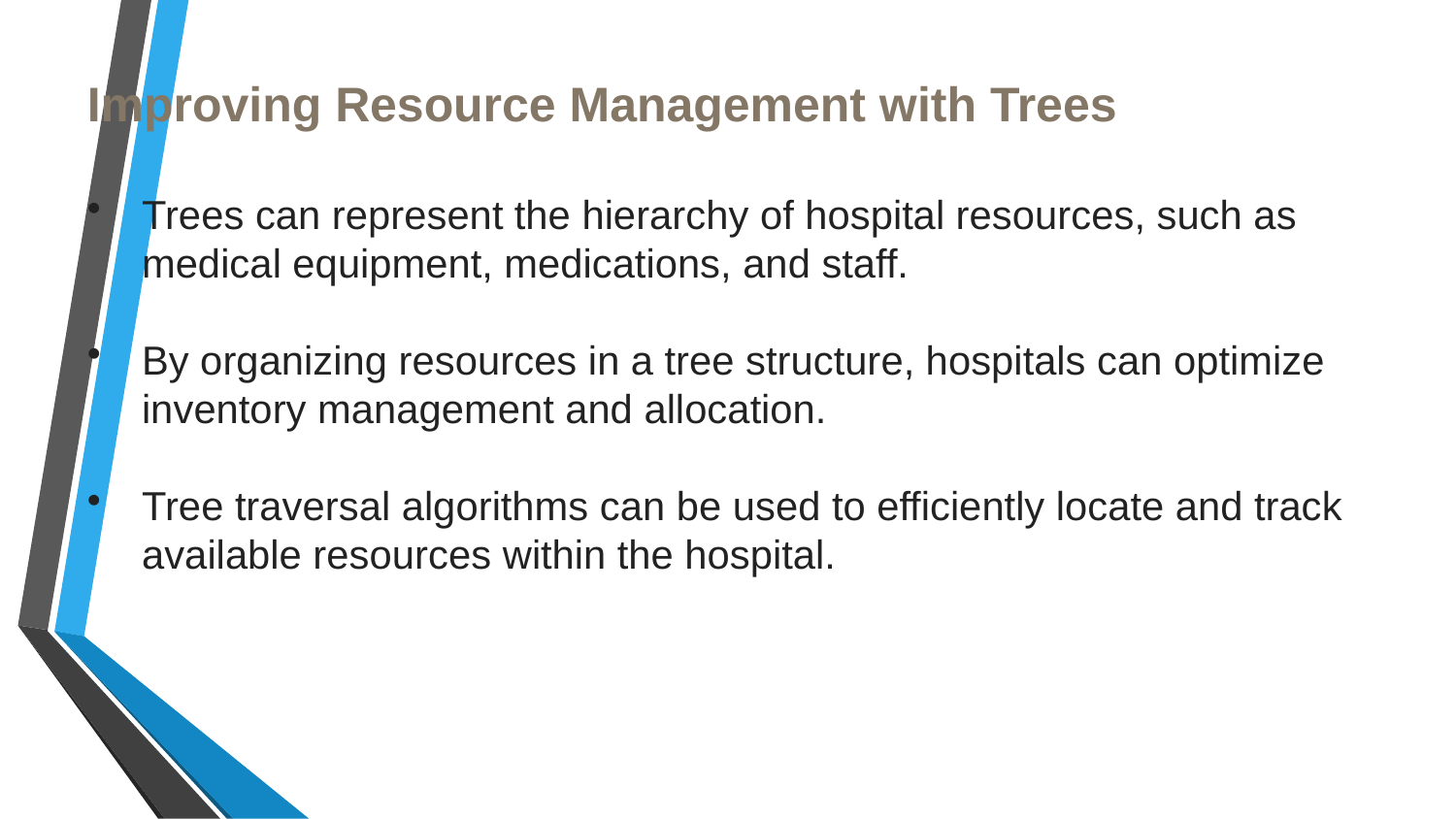

Improving Resource Management with Trees
Trees can represent the hierarchy of hospital resources, such as medical equipment, medications, and staff.

By organizing resources in a tree structure, hospitals can optimize inventory management and allocation.

Tree traversal algorithms can be used to efficiently locate and track available resources within the hospital.